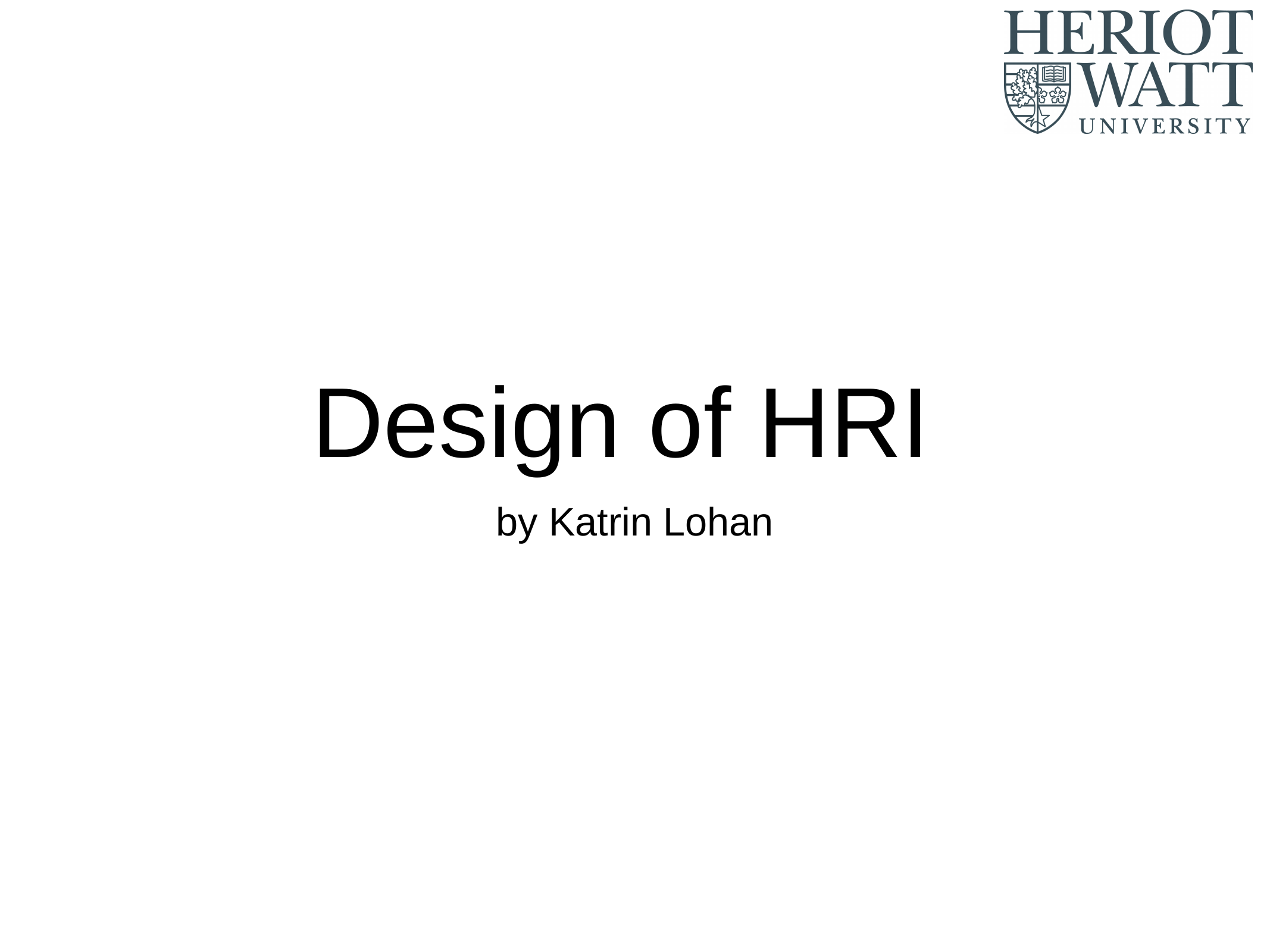

# Design of HRI
by Katrin Lohan